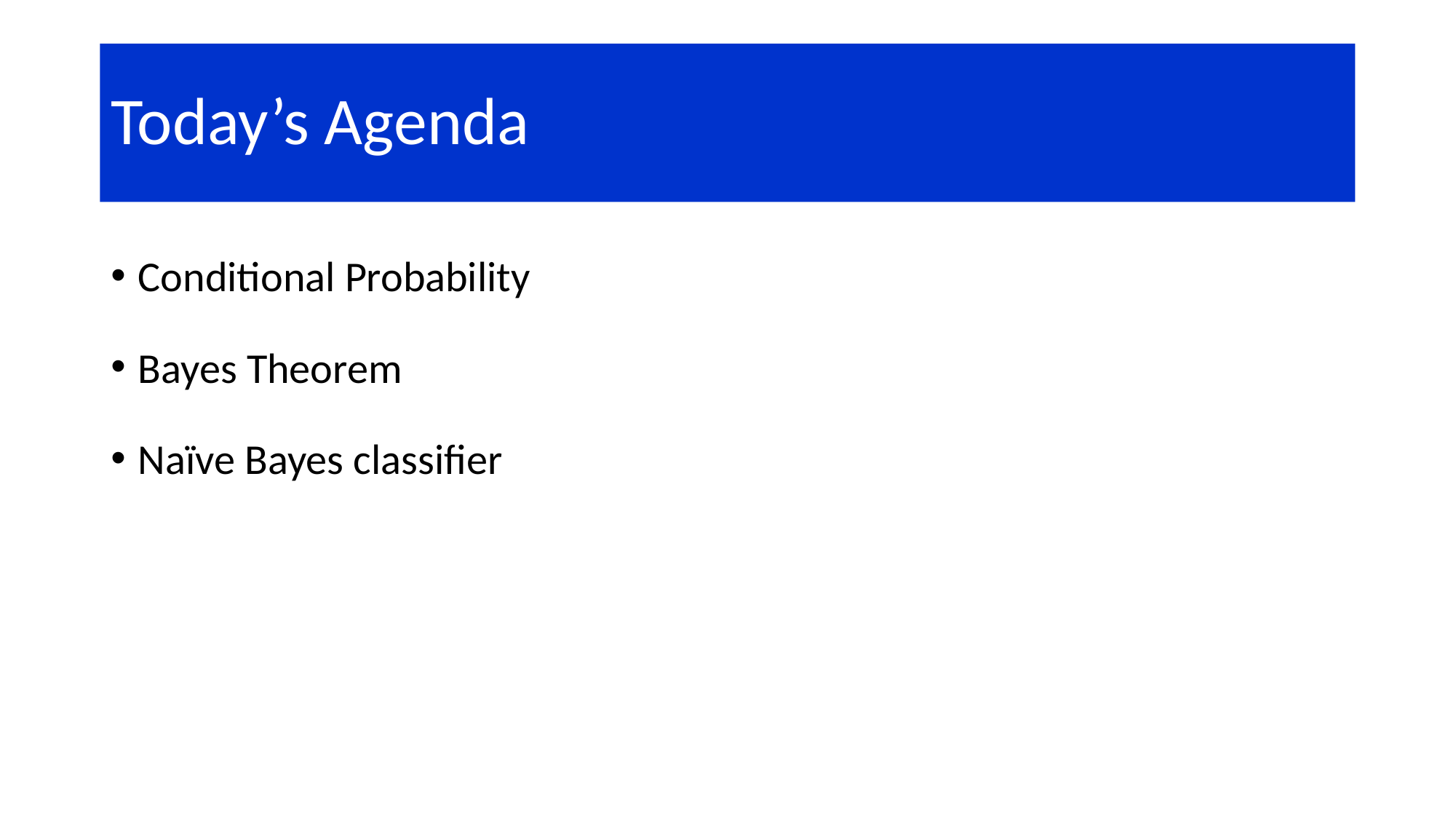

# Today’s Agenda
Conditional Probability
Bayes Theorem
Naïve Bayes classifier